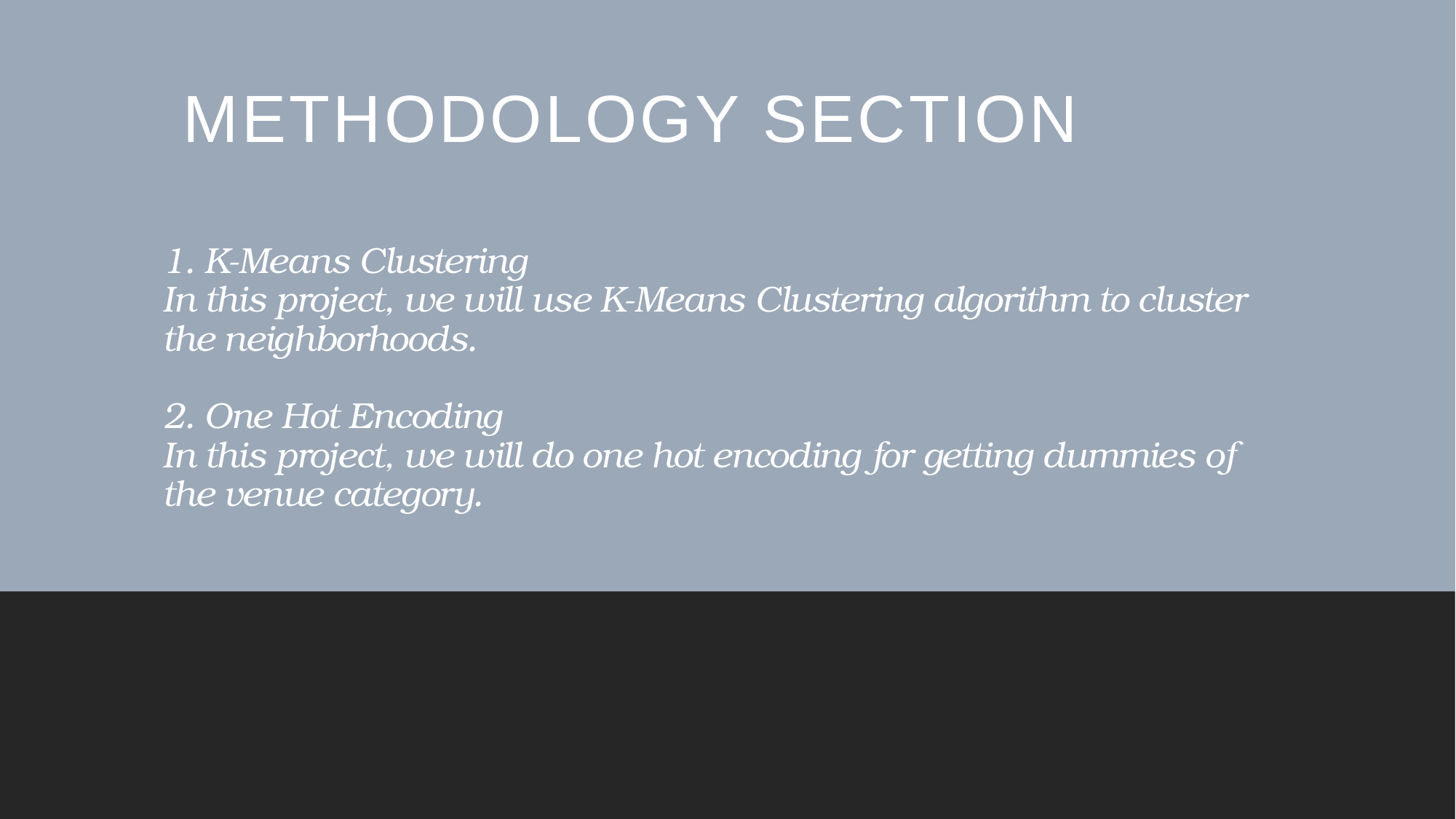

Methodology Section
# 1. K-Means Clustering In this project, we will use K-Means Clustering algorithm to cluster the neighborhoods. 2. One Hot Encoding In this project, we will do one hot encoding for getting dummies of the venue category.